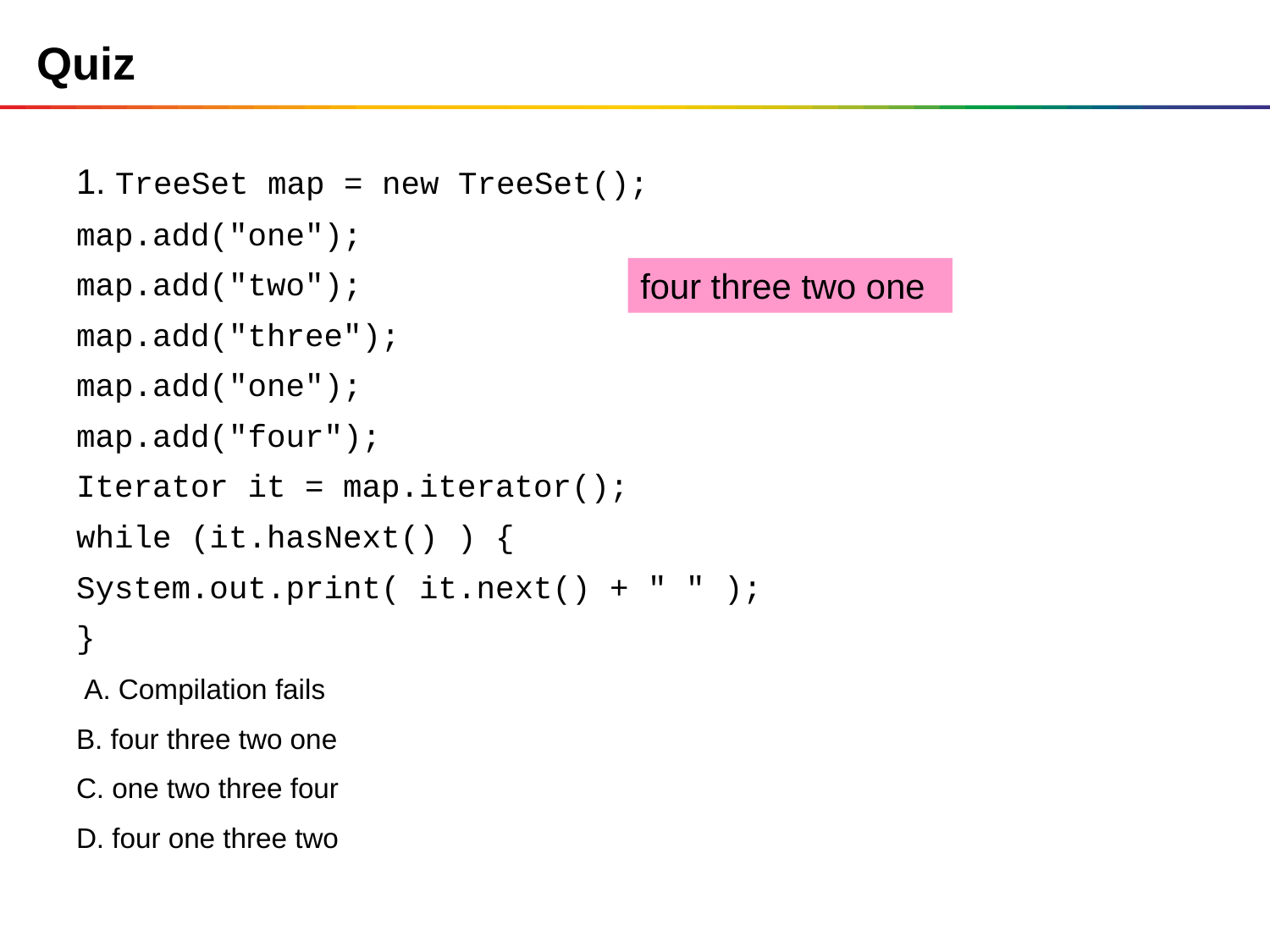

# Quiz
1. TreeSet map = new TreeSet();
map.add("one");
map.add("two");
map.add("three");
map.add("one");
map.add("four");
Iterator it = map.iterator();
while (it.hasNext() ) {
System.out.print( it.next() + " " );
}
 A. Compilation fails
B. four three two one
C. one two three four
D. four one three two
four three two one